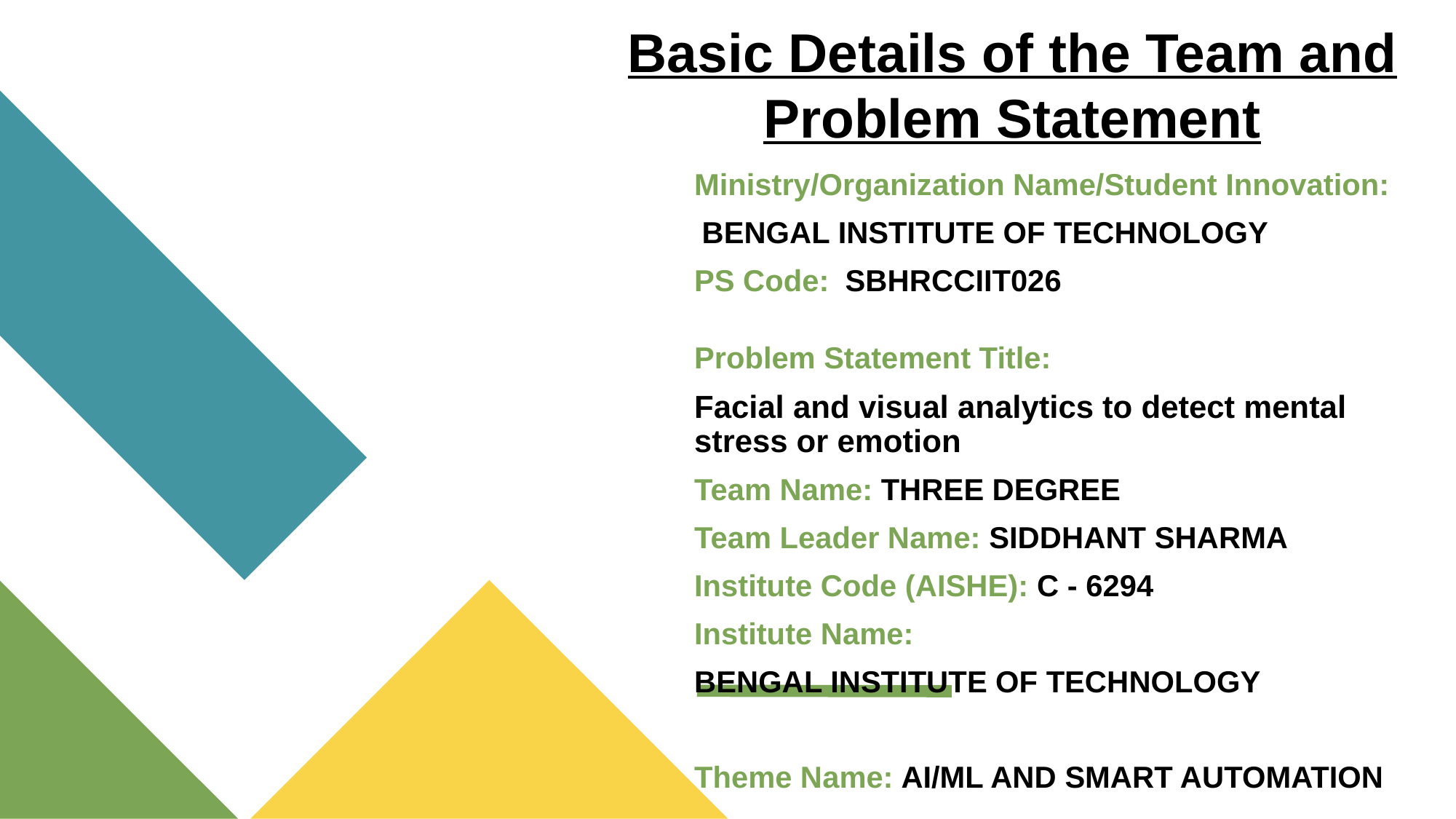

# Basic Details of the Team and Problem Statement
Ministry/Organization Name/Student Innovation:
 BENGAL INSTITUTE OF TECHNOLOGY
PS Code:  SBHRCCIIT026
Problem Statement Title:
Facial and visual analytics to detect mental stress or emotion
Team Name: THREE DEGREE
Team Leader Name: SIDDHANT SHARMA
Institute Code (AISHE): C - 6294
Institute Name:
BENGAL INSTITUTE OF TECHNOLOGY

Theme Name: AI/ML AND SMART AUTOMATION